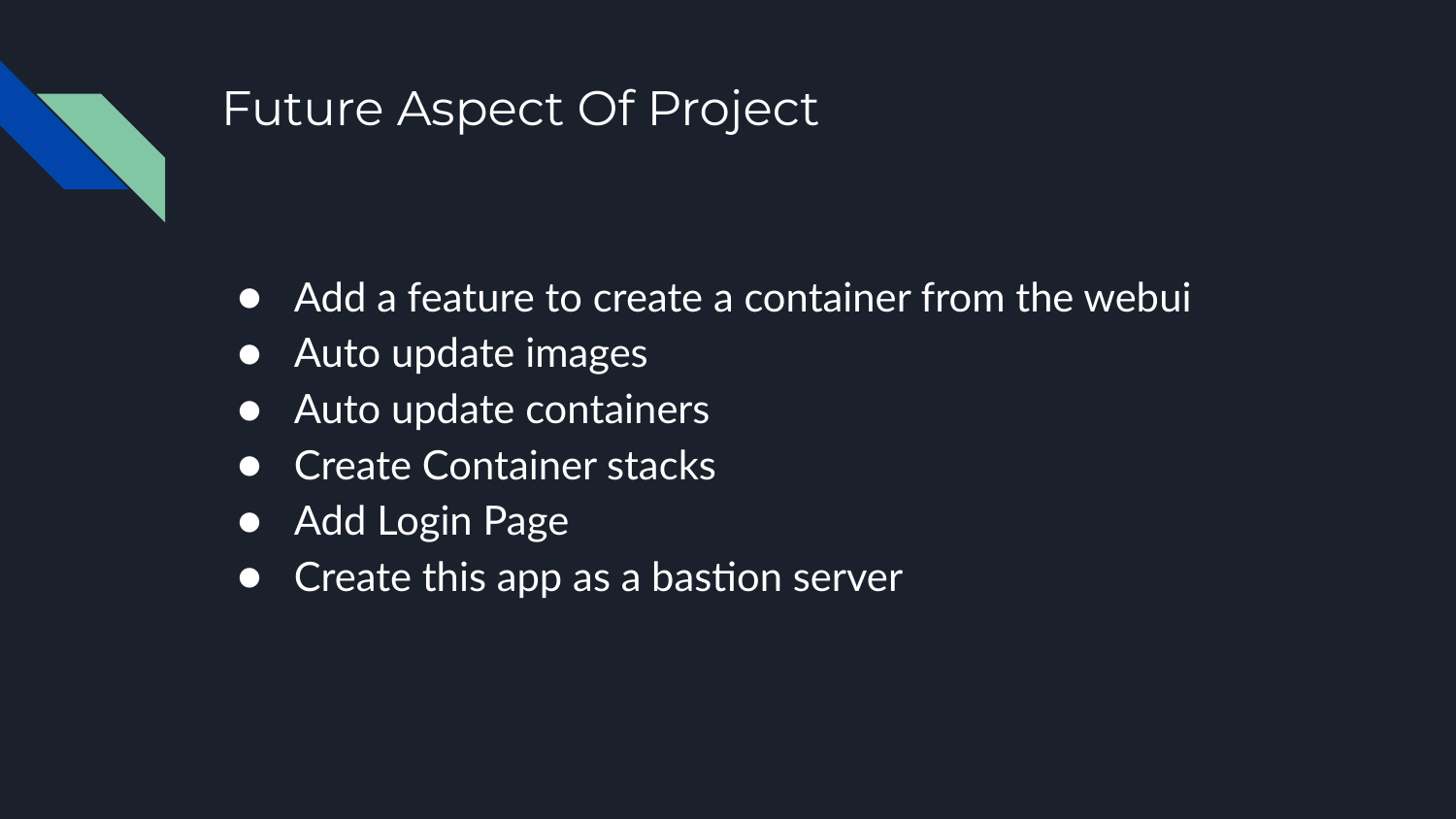

# Future Aspect Of Project
Add a feature to create a container from the webui
Auto update images
Auto update containers
Create Container stacks
Add Login Page
Create this app as a bastion server